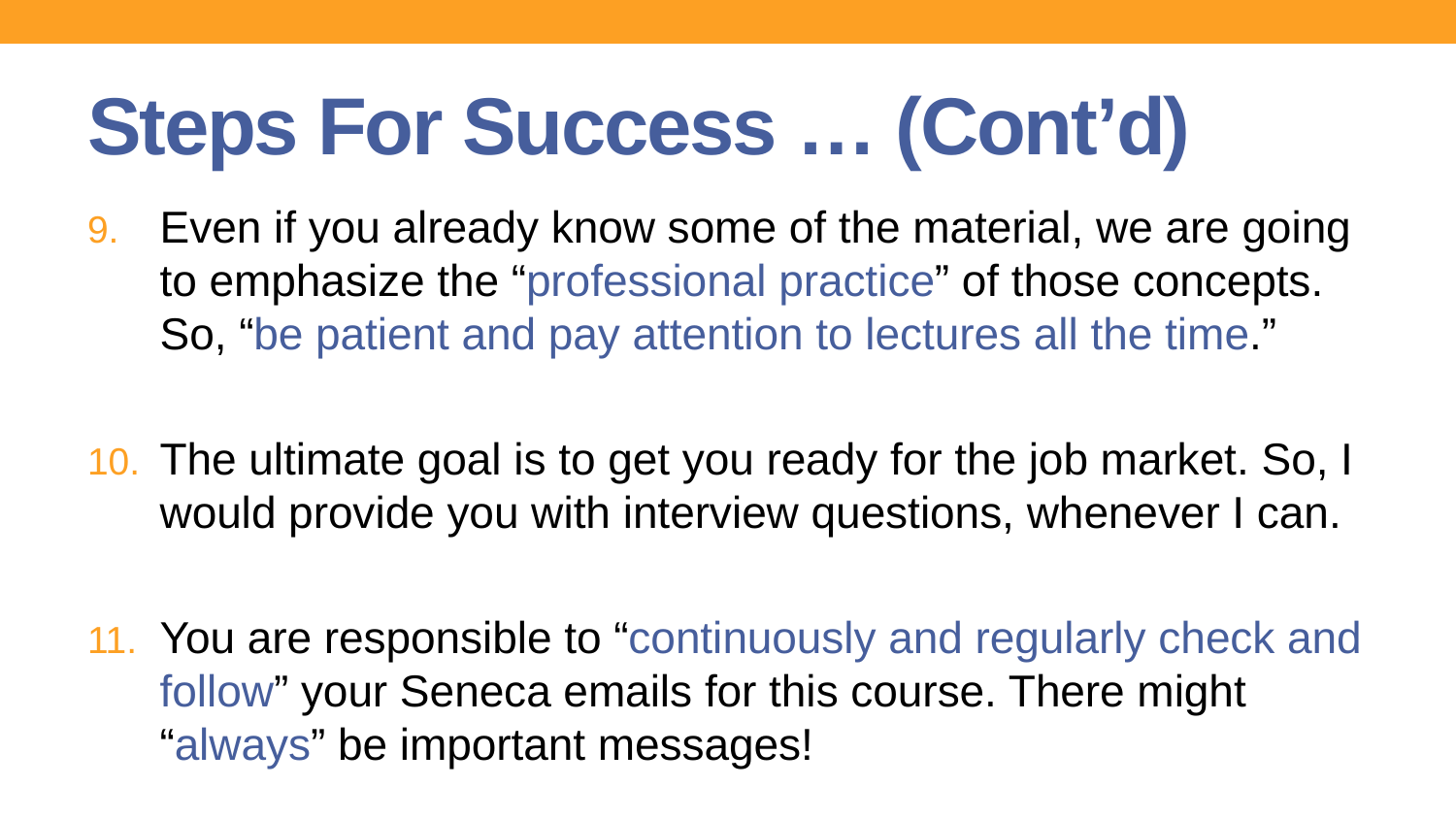

# Steps For Success … (Cont’d)
Even if you already know some of the material, we are going to emphasize the “professional practice” of those concepts. So, “be patient and pay attention to lectures all the time.”

The ultimate goal is to get you ready for the job market. So, I would provide you with interview questions, whenever I can.

You are responsible to “continuously and regularly check and follow” your Seneca emails for this course. There might “always” be important messages!